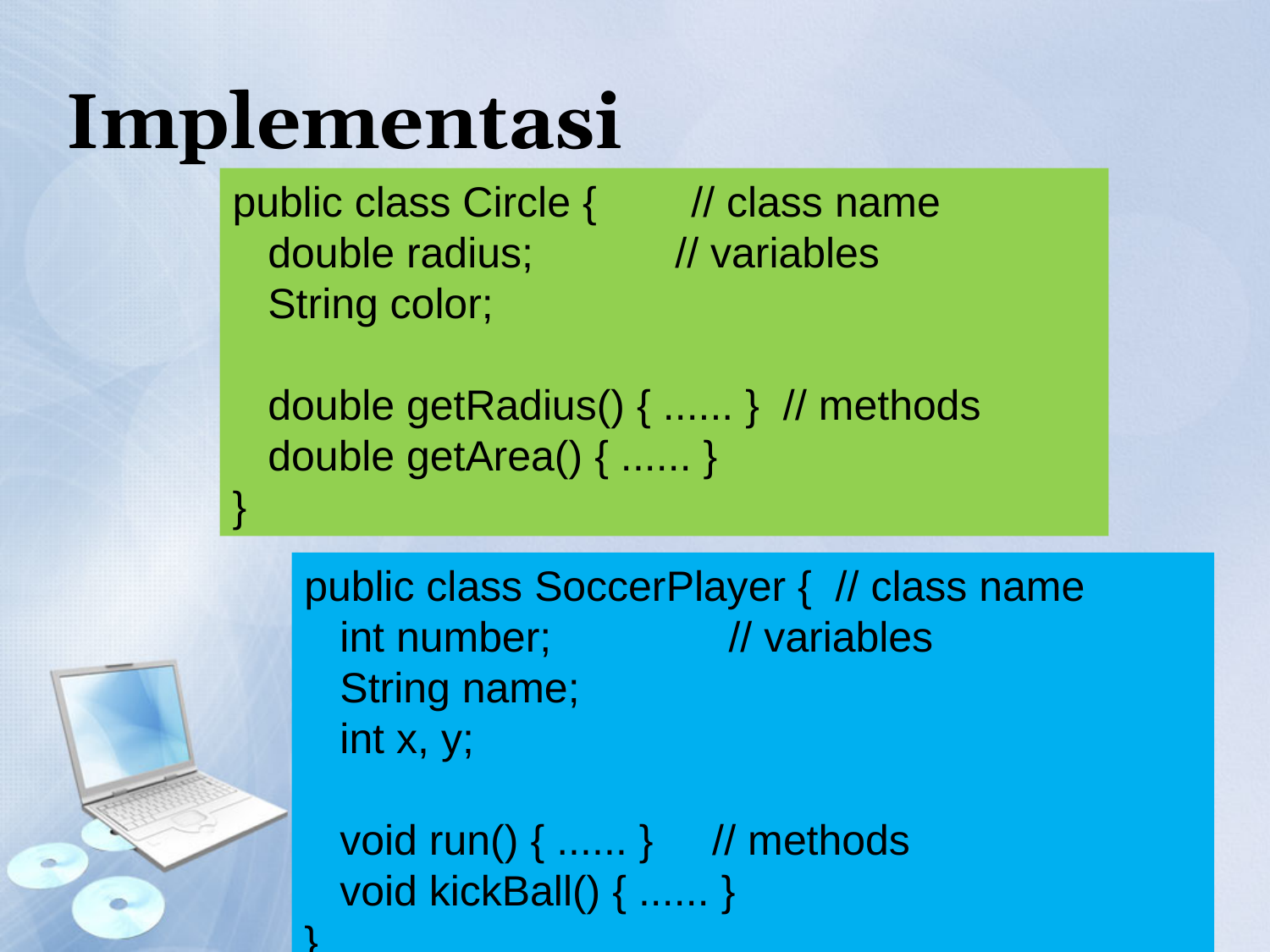

# Implementasi
public class Circle {        // class name
   double radius;            // variables
   String color;

   double getRadius() { ...... }  // methods
   double getArea() { ...... }
}
public class SoccerPlayer {  // class name
   int number;               // variables
   String name;
   int x, y;

   void run() { ...... }     // methods
   void kickBall() { ...... }
}